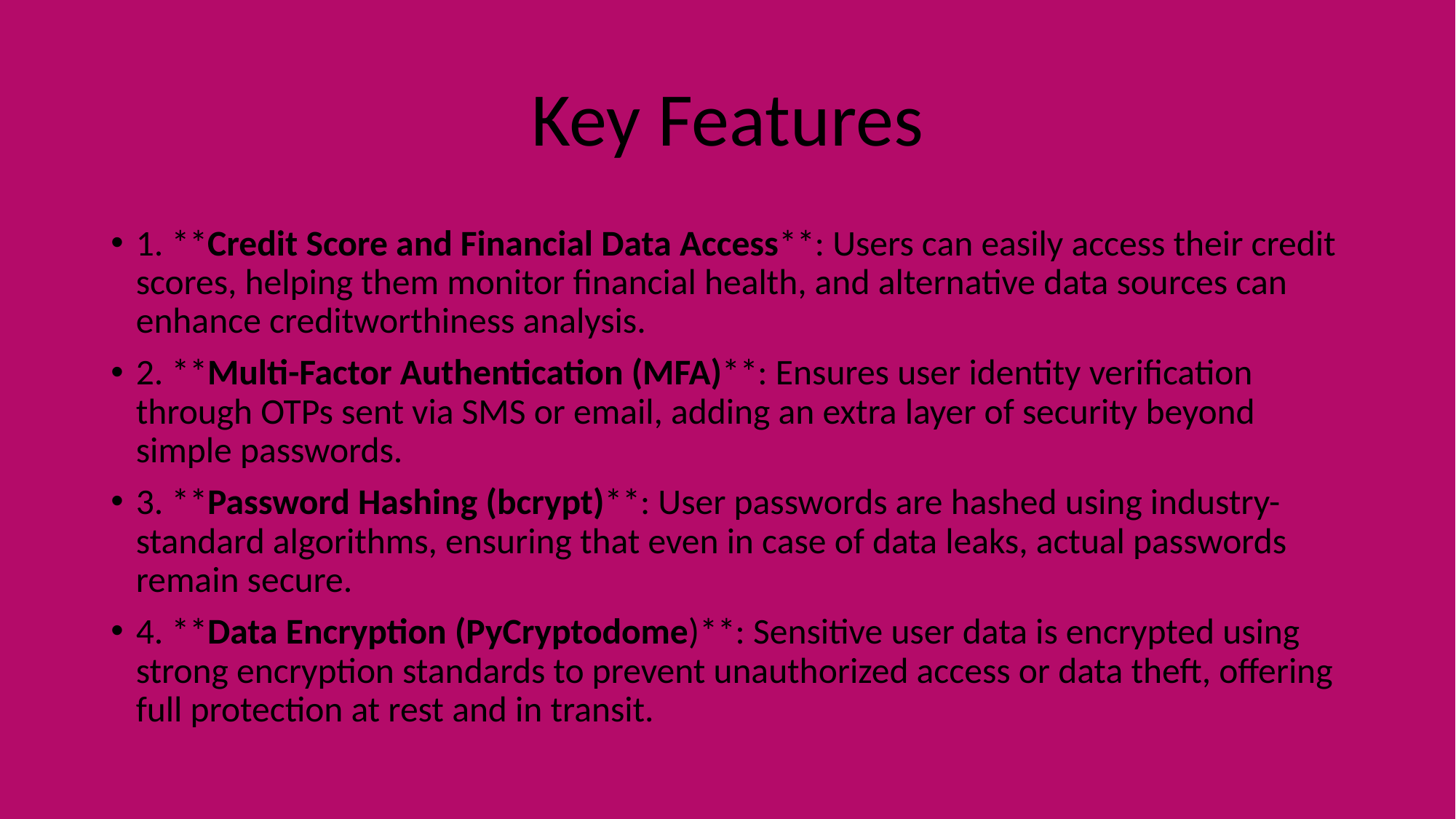

# Key Features
1. **Credit Score and Financial Data Access**: Users can easily access their credit scores, helping them monitor financial health, and alternative data sources can enhance creditworthiness analysis.
2. **Multi-Factor Authentication (MFA)**: Ensures user identity verification through OTPs sent via SMS or email, adding an extra layer of security beyond simple passwords.
3. **Password Hashing (bcrypt)**: User passwords are hashed using industry-standard algorithms, ensuring that even in case of data leaks, actual passwords remain secure.
4. **Data Encryption (PyCryptodome)**: Sensitive user data is encrypted using strong encryption standards to prevent unauthorized access or data theft, offering full protection at rest and in transit.